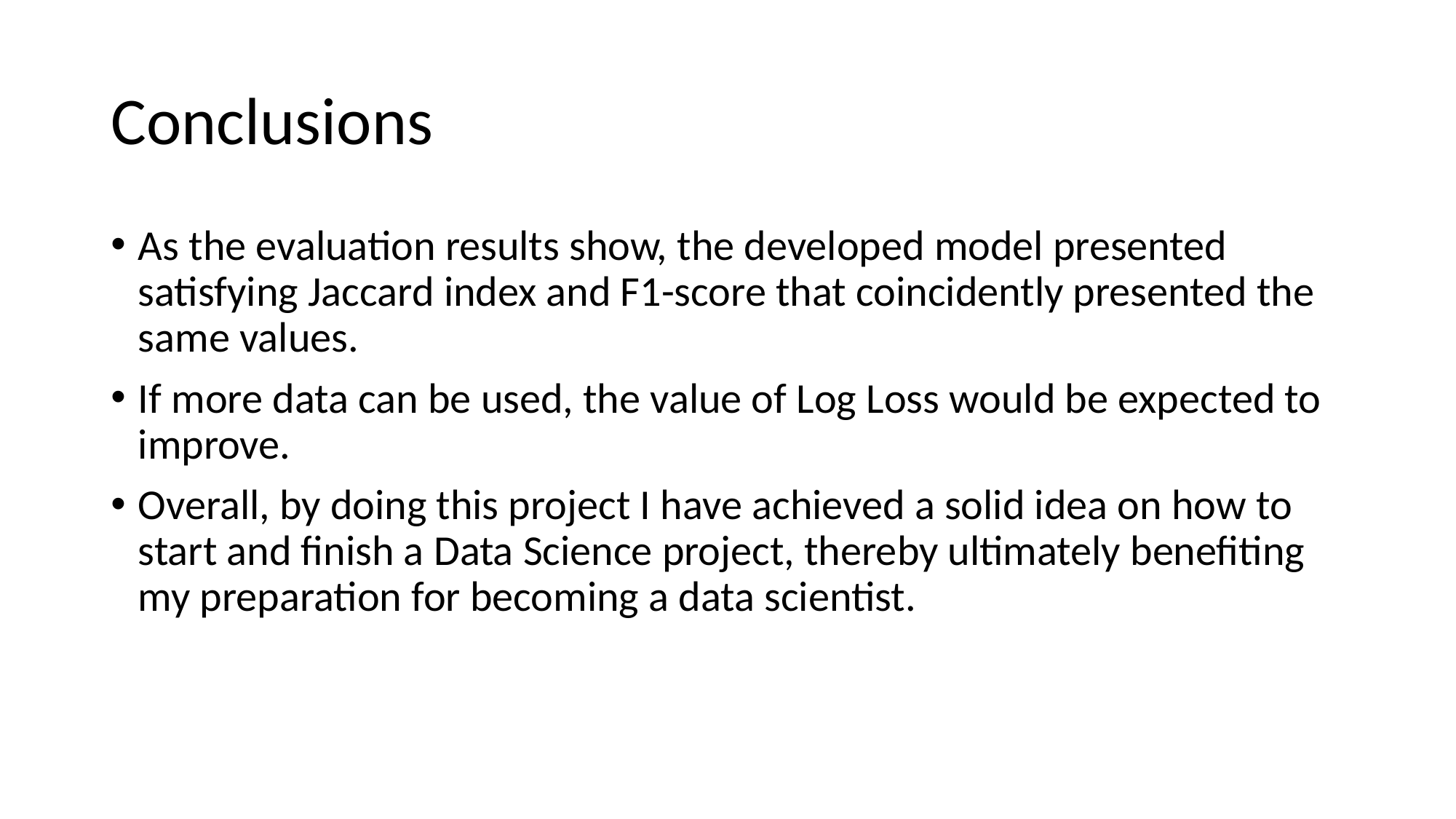

# Conclusions
As the evaluation results show, the developed model presented satisfying Jaccard index and F1-score that coincidently presented the same values.
If more data can be used, the value of Log Loss would be expected to improve.
Overall, by doing this project I have achieved a solid idea on how to start and finish a Data Science project, thereby ultimately benefiting my preparation for becoming a data scientist.